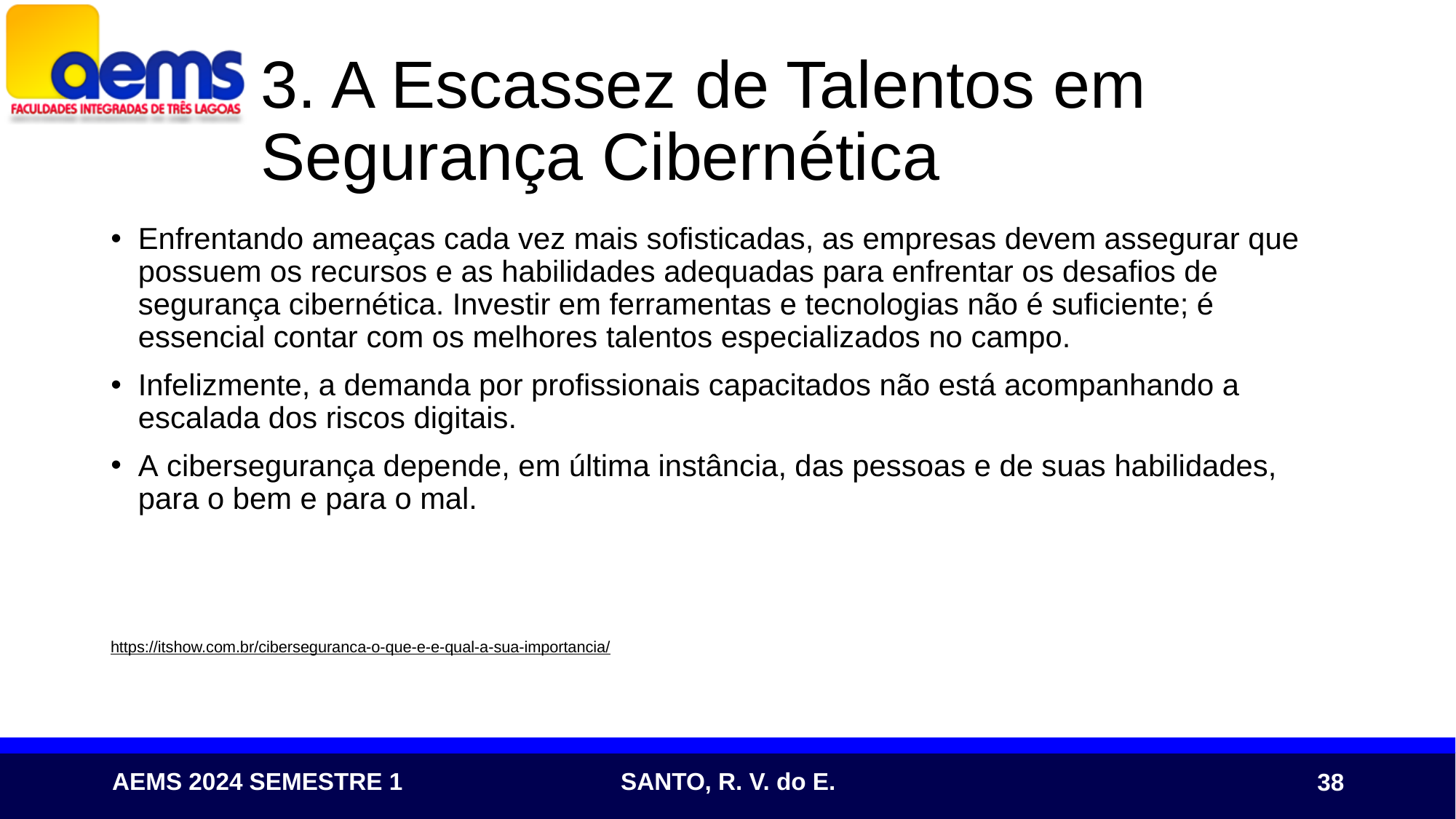

# 3. A Escassez de Talentos em Segurança Cibernética
Enfrentando ameaças cada vez mais sofisticadas, as empresas devem assegurar que possuem os recursos e as habilidades adequadas para enfrentar os desafios de segurança cibernética. Investir em ferramentas e tecnologias não é suficiente; é essencial contar com os melhores talentos especializados no campo.
Infelizmente, a demanda por profissionais capacitados não está acompanhando a escalada dos riscos digitais.
A cibersegurança depende, em última instância, das pessoas e de suas habilidades, para o bem e para o mal.

https://itshow.com.br/ciberseguranca-o-que-e-e-qual-a-sua-importancia/
38